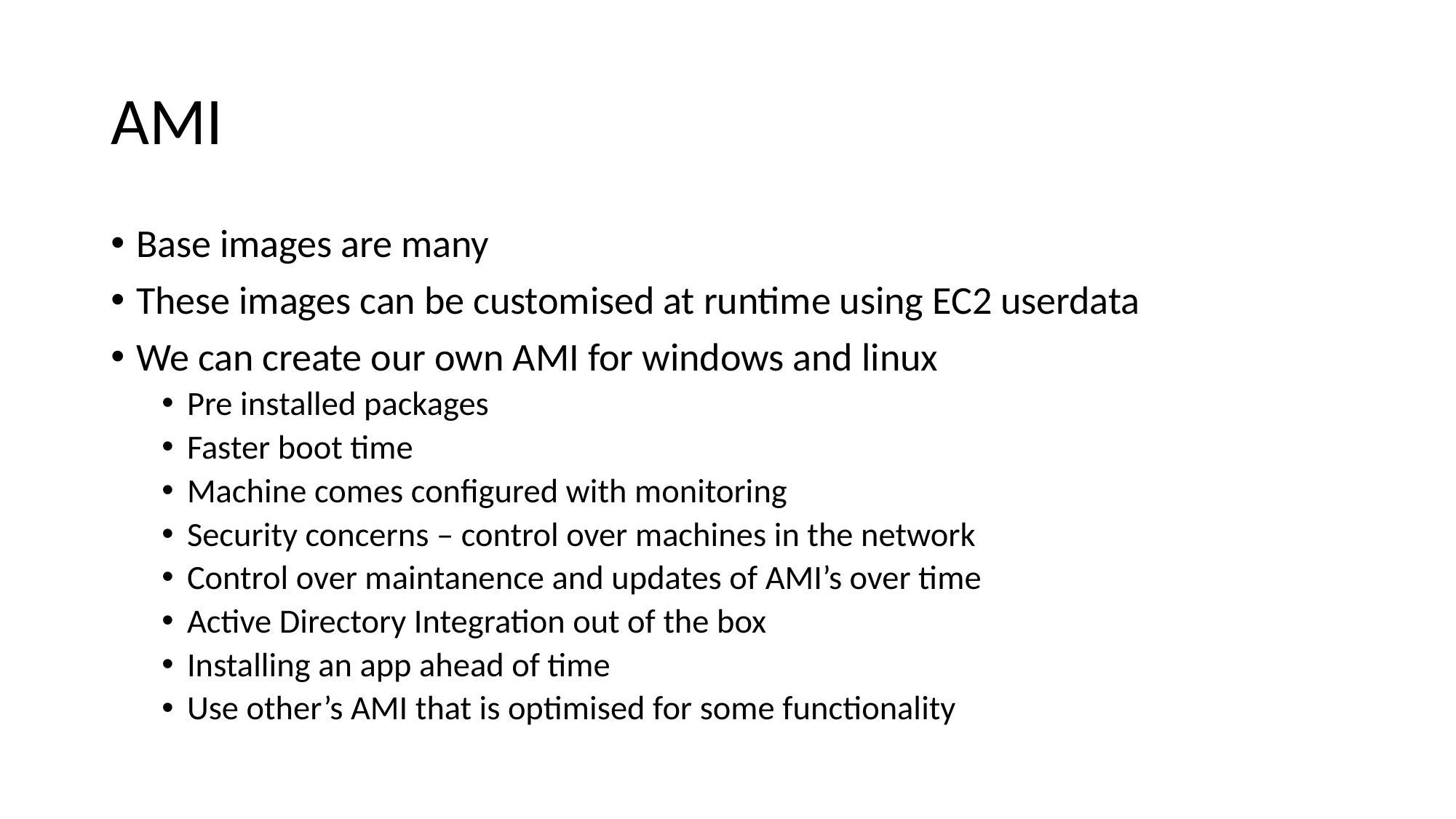

# AMI
Base images are many
These images can be customised at runtime using EC2 userdata
We can create our own AMI for windows and linux
Pre installed packages
Faster boot time
Machine comes configured with monitoring
Security concerns – control over machines in the network
Control over maintanence and updates of AMI’s over time
Active Directory Integration out of the box
Installing an app ahead of time
Use other’s AMI that is optimised for some functionality